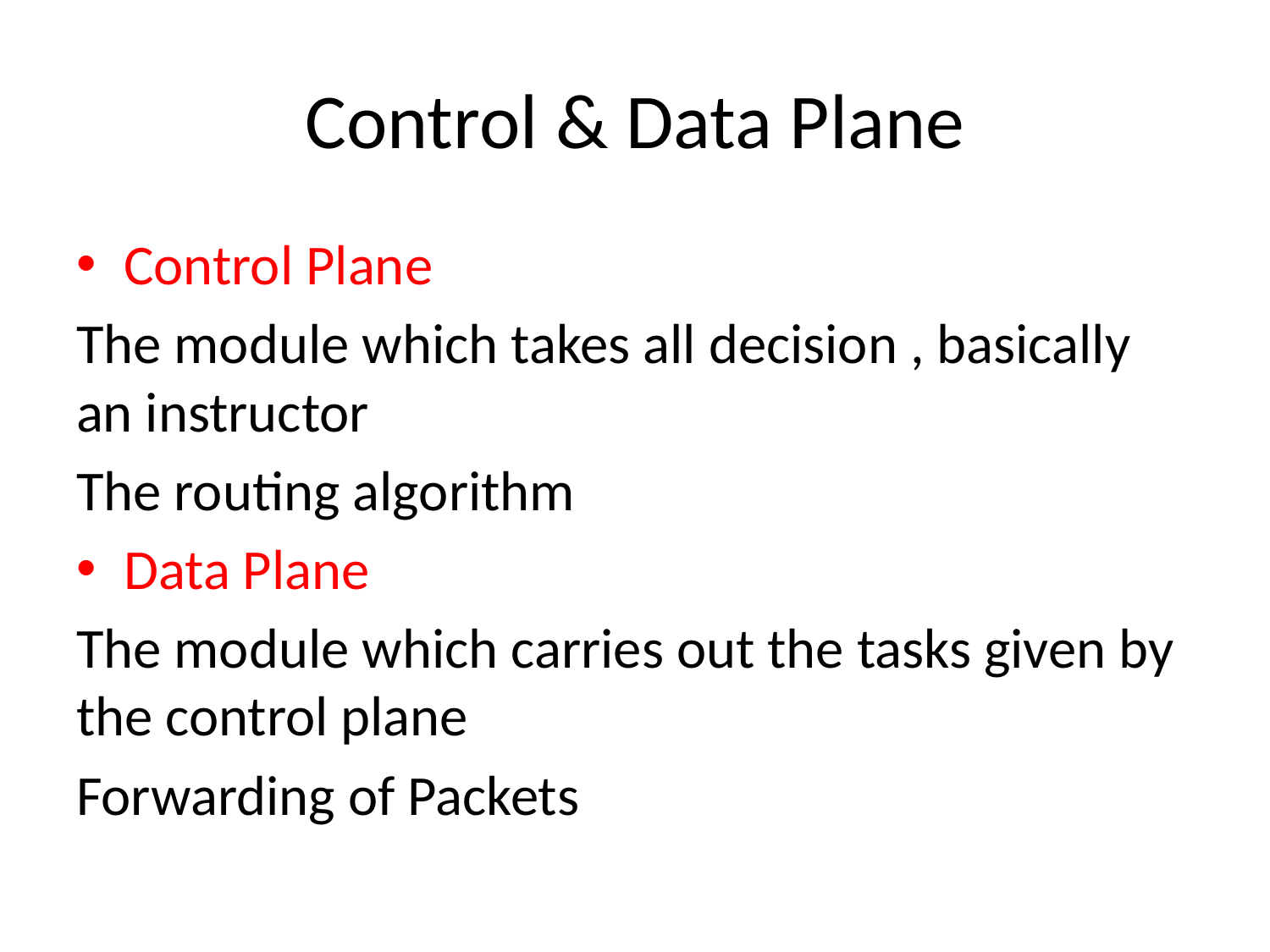

# Control & Data Plane
Control Plane
The module which takes all decision , basically an instructor
The routing algorithm
Data Plane
The module which carries out the tasks given by the control plane
Forwarding of Packets